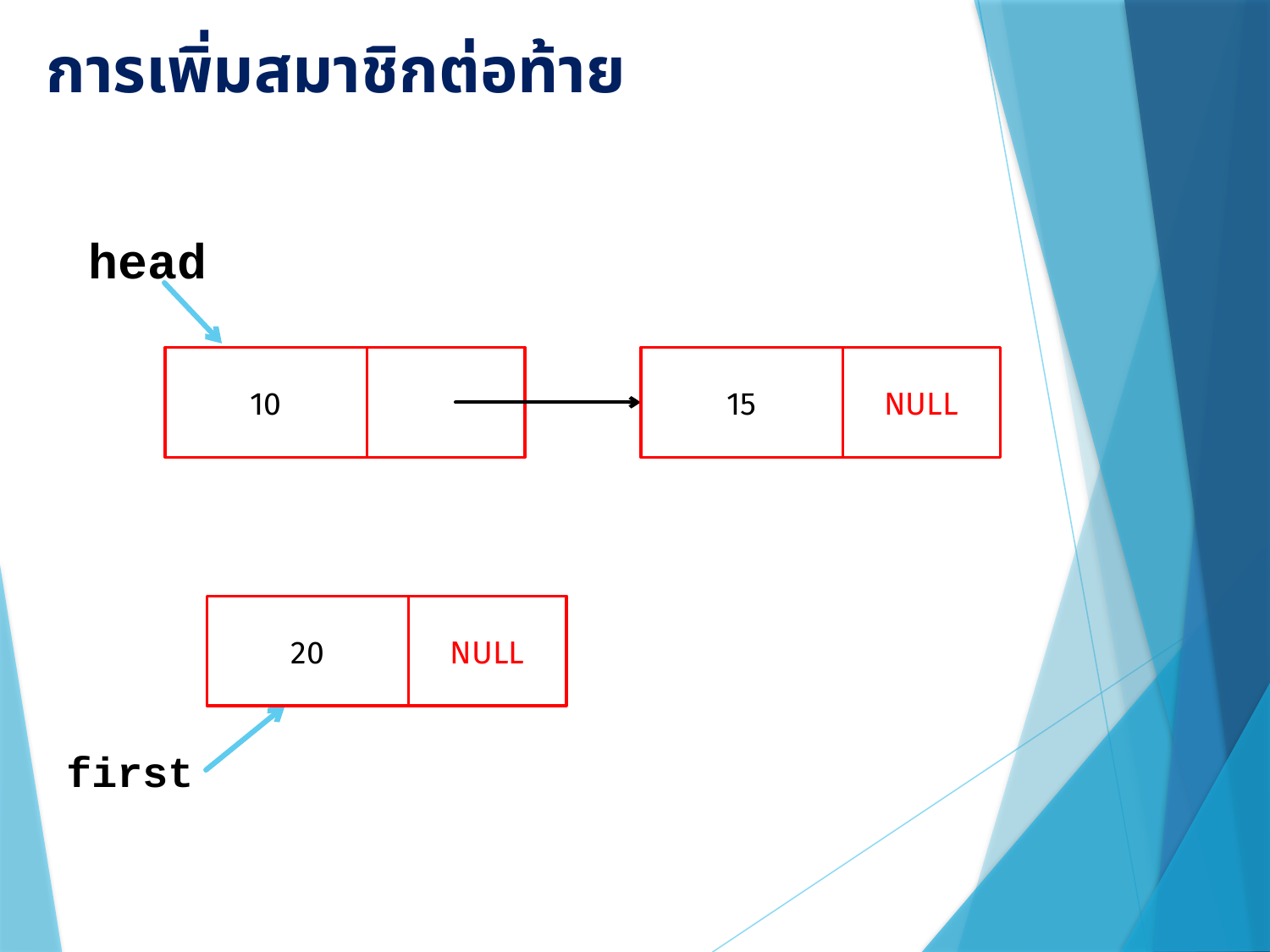

# การเพิ่มสมาชิกต่อท้าย
head
10

15
NULL
20
NULL
first